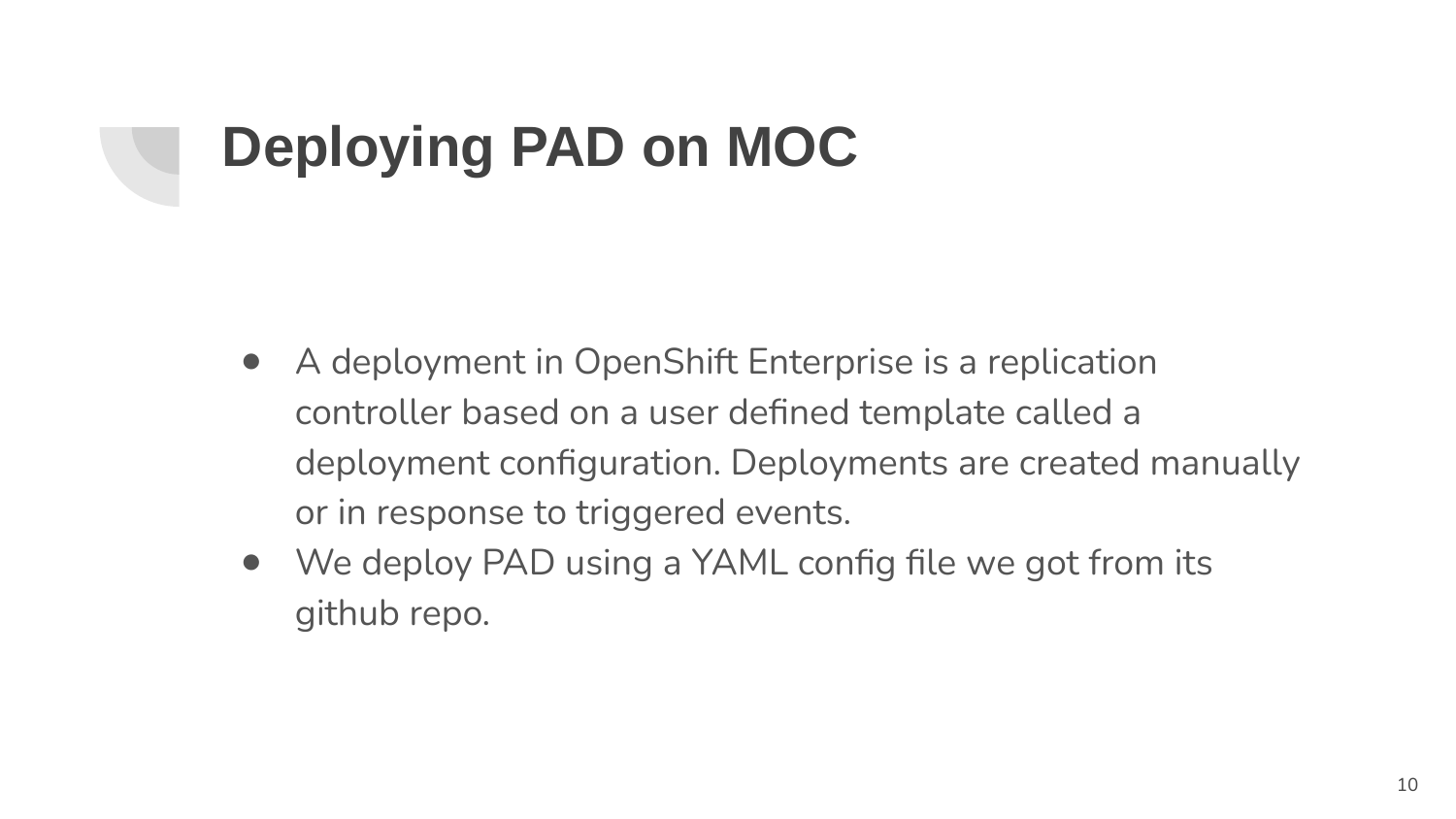

# Deploying PAD on MOC
A deployment in OpenShift Enterprise is a replication controller based on a user defined template called a deployment configuration. Deployments are created manually or in response to triggered events.
We deploy PAD using a YAML config file we got from its github repo.
10